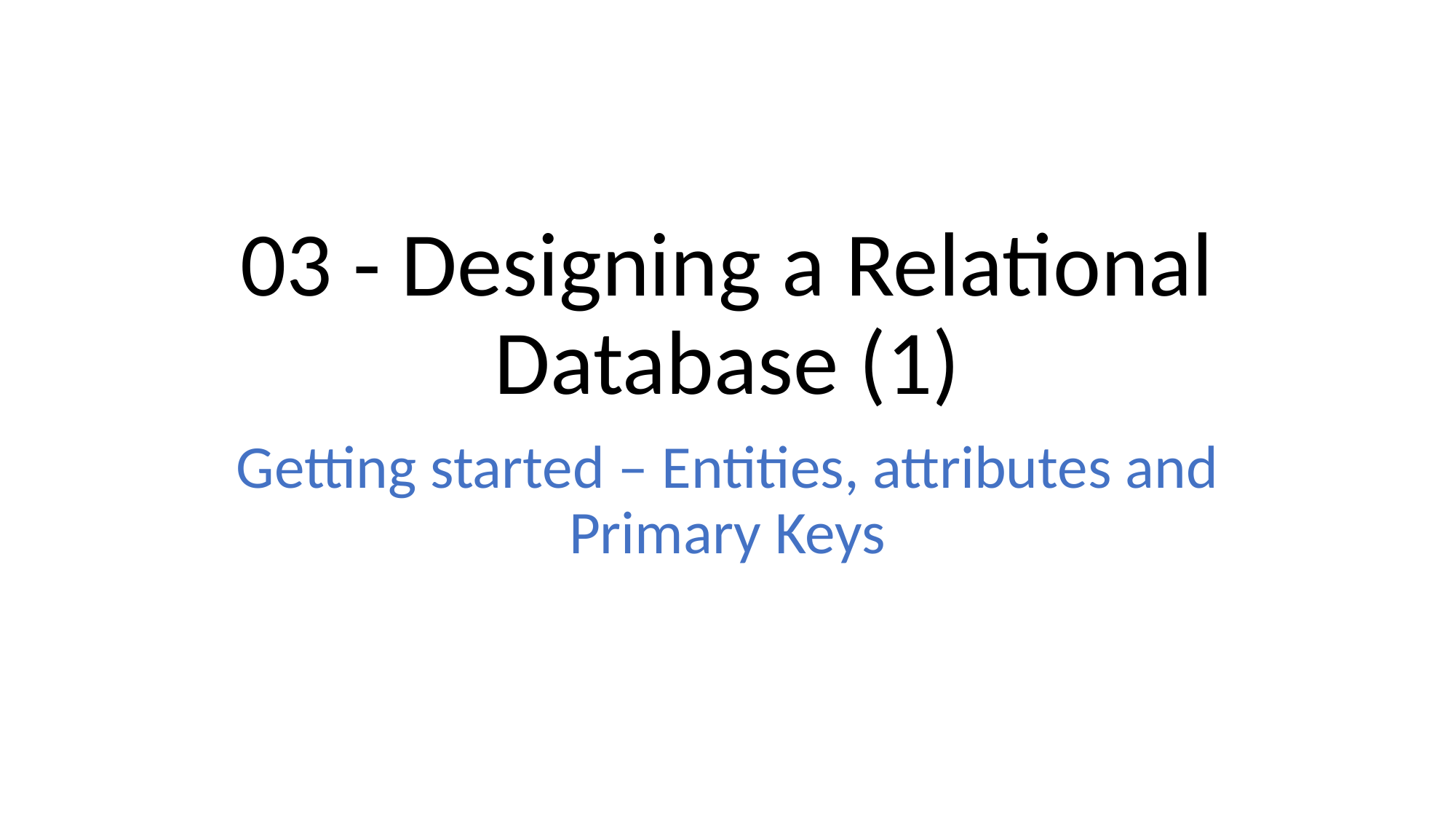

# 03 - Designing a Relational Database (1)
Getting started – Entities, attributes and Primary Keys